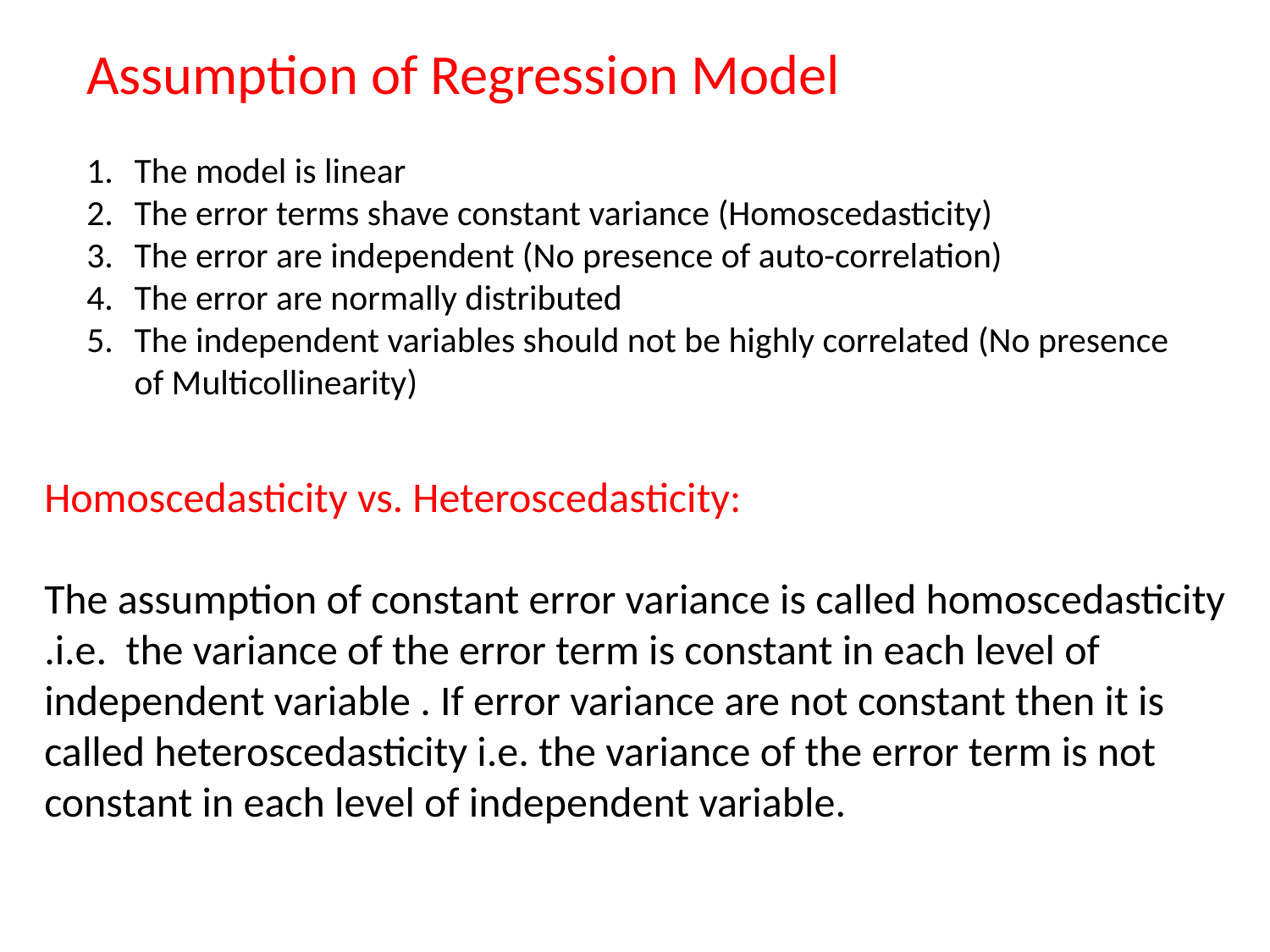

Assumption of Regression Model

The model is linear
The error terms shave constant variance (Homoscedasticity)
The error are independent (No presence of auto-correlation)
The error are normally distributed
The independent variables should not be highly correlated (No presence of Multicollinearity)

Homoscedasticity vs. Heteroscedasticity:

The assumption of constant error variance is called homoscedasticity .i.e.  the variance of the error term is constant in each level of independent variable . If error variance are not constant then it is called heteroscedasticity i.e. the variance of the error term is not constant in each level of independent variable.